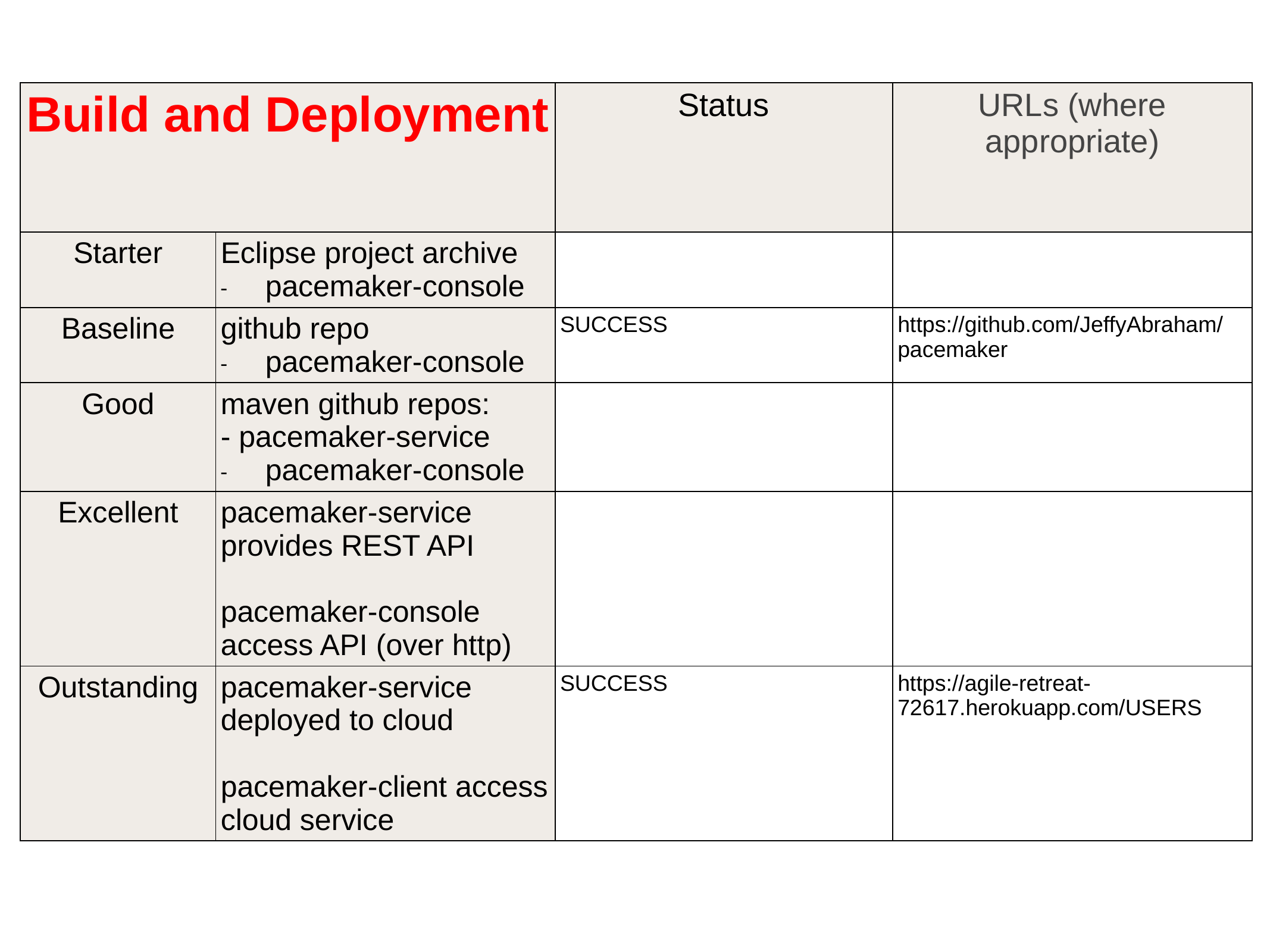

| Build and Deployment |  | Status | URLs (where appropriate) |
| --- | --- | --- | --- |
| Starter | Eclipse project archive pacemaker-console |  |  |
| Baseline | github repo pacemaker-console | SUCCESS | https://github.com/JeffyAbraham/pacemaker |
| Good | maven github repos: - pacemaker-service pacemaker-console |  |  |
| Excellent | pacemaker-service provides REST API pacemaker-console access API (over http) |  |  |
| Outstanding | pacemaker-service deployed to cloud pacemaker-client access cloud service | SUCCESS | https://agile-retreat-72617.herokuapp.com/USERS |